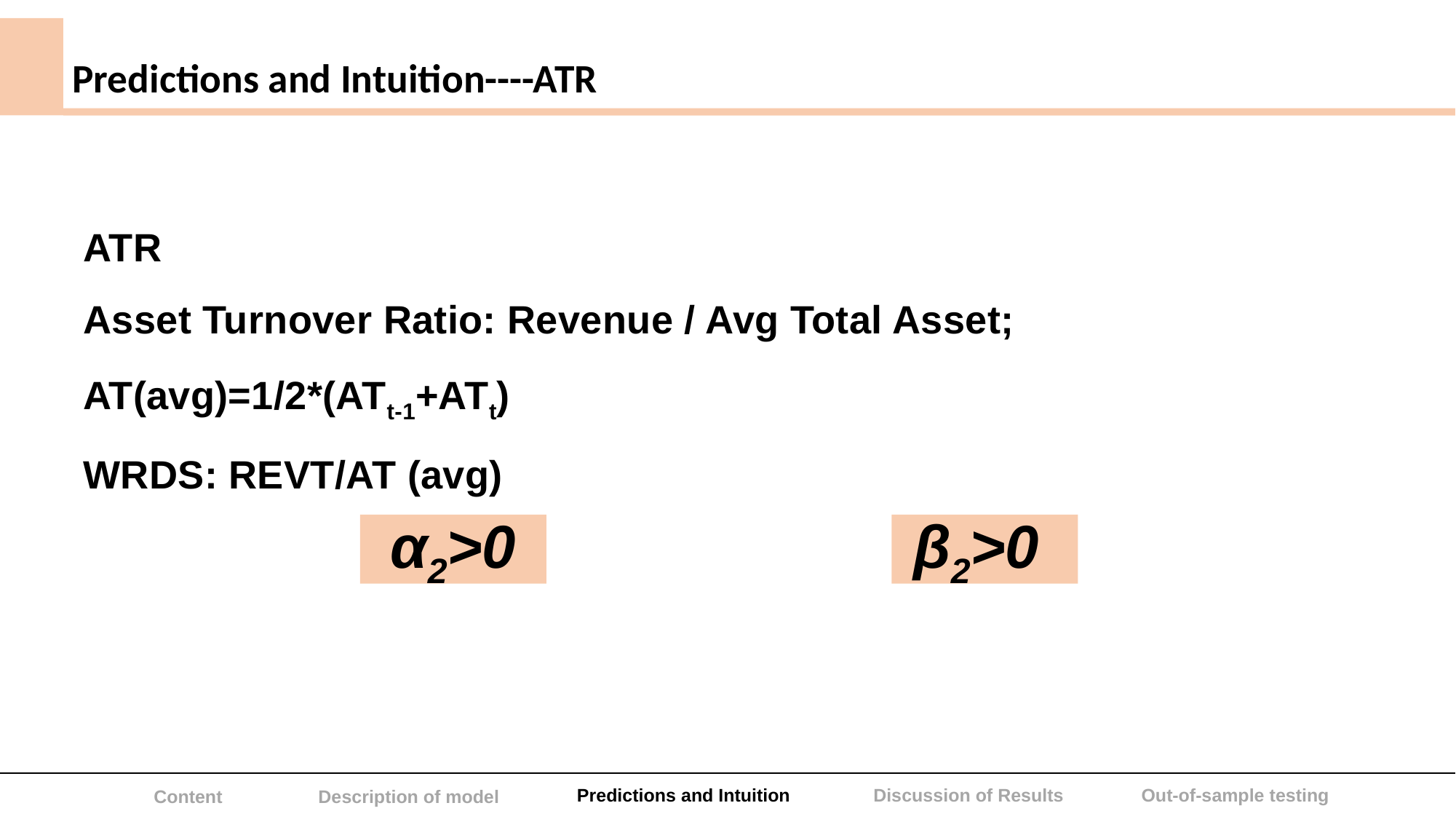

Predictions and Intuition----ATR

ATR
Asset Turnover Ratio: Revenue / Avg Total Asset;
AT(avg)=1/2*(ATt-1+ATt)
WRDS: REVT/AT (avg)

α2>0
β2>0

Discussion of Results
Out-of-sample testing
Predictions and Intuition
Content
Description of model